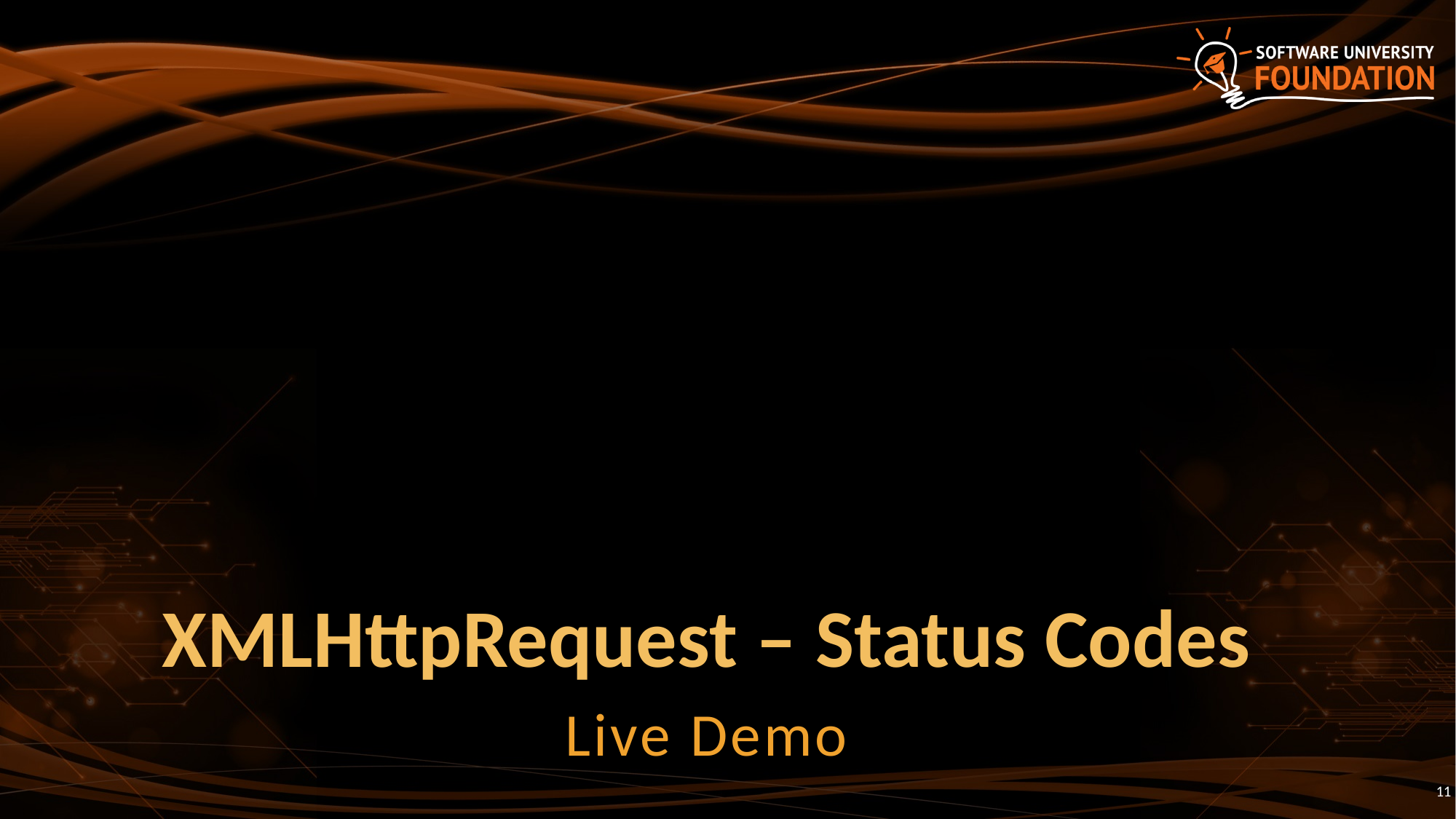

# XMLHttpRequest – Status Codes
Live Demo
11